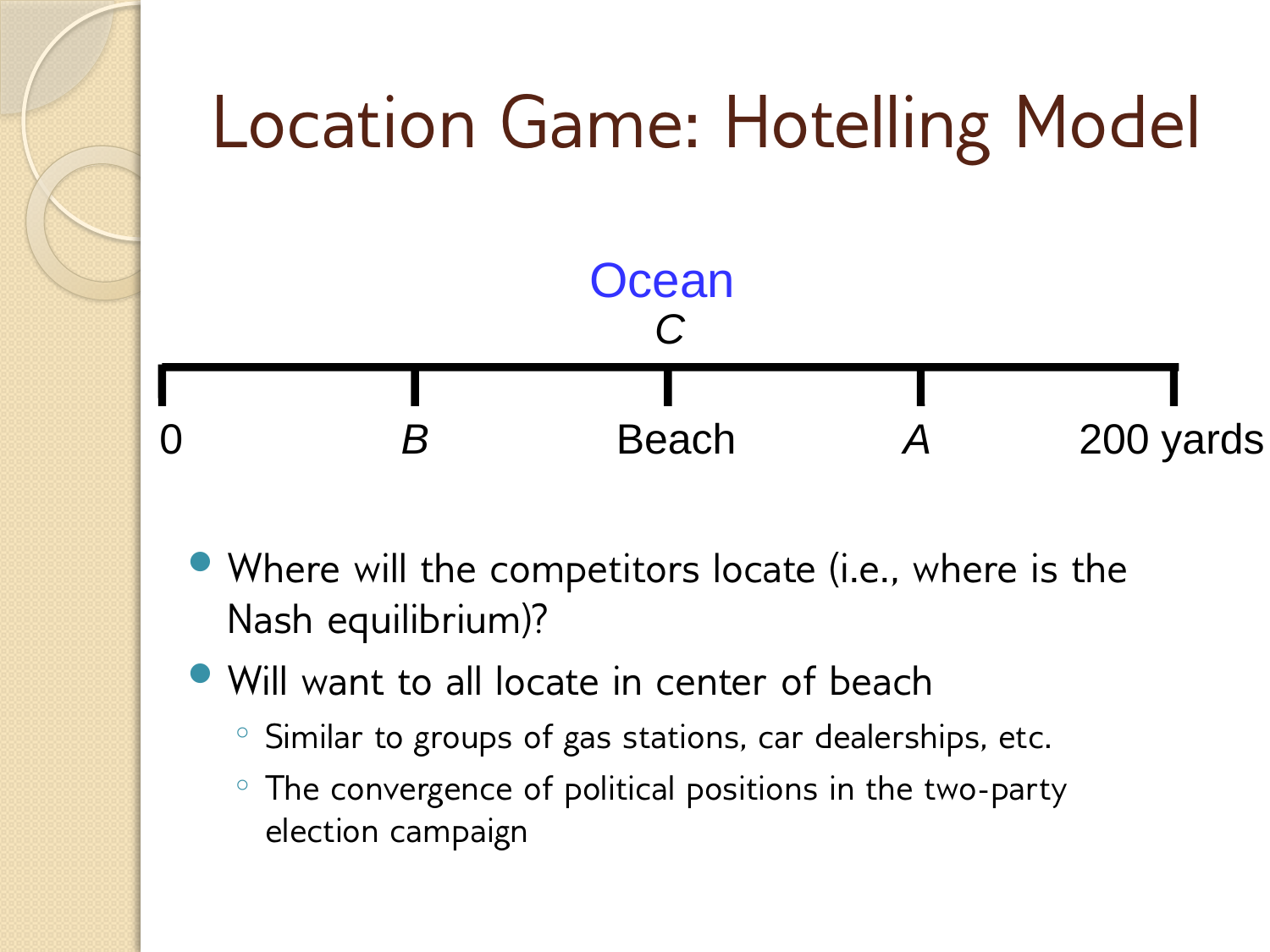

# Location Game: Hotelling Model
Ocean
C

0
B
Beach
A
200 yards
Where will the competitors locate (i.e., where is the Nash equilibrium)?
Will want to all locate in center of beach
Similar to groups of gas stations, car dealerships, etc.
The convergence of political positions in the two-party  election campaign